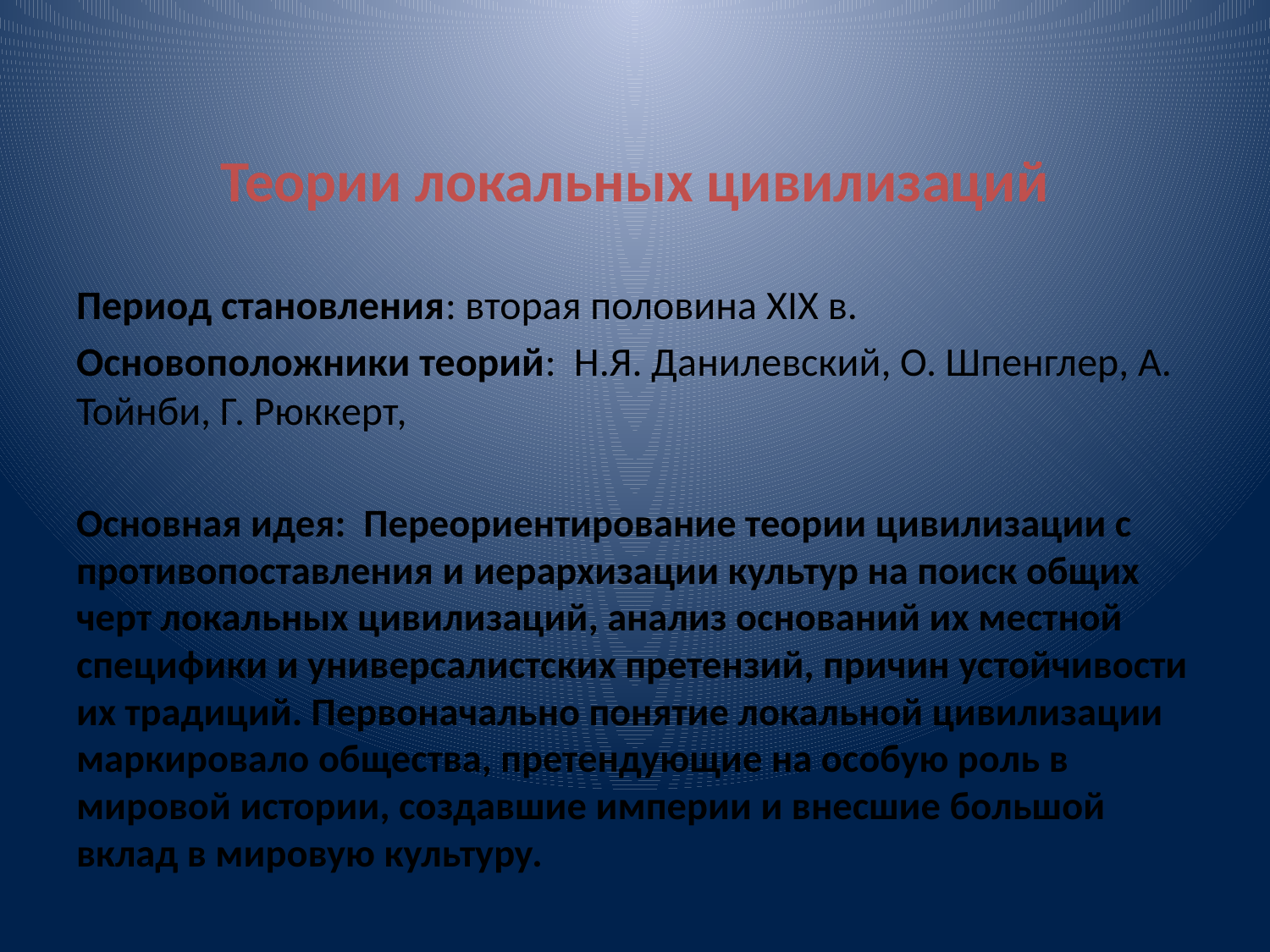

Теории локальных цивилизаций

Период становления: вторая половина XIX в.
Основоположники теорий:  Н.Я. Данилевский, О. Шпенглер, А. Тойнби, Г. Рюккерт,

Основная идея:  Переориентирование теории цивилизации с противопоставления и иерархизации культур на поиск общих черт локальных цивилизаций, анализ оснований их местной специфики и универсалистских претензий, причин устойчивости их традиций. Первоначально понятие локальной цивилизации маркировало общества, претендующие на особую роль в мировой истории, создавшие империи и внесшие большой вклад в мировую культуру.